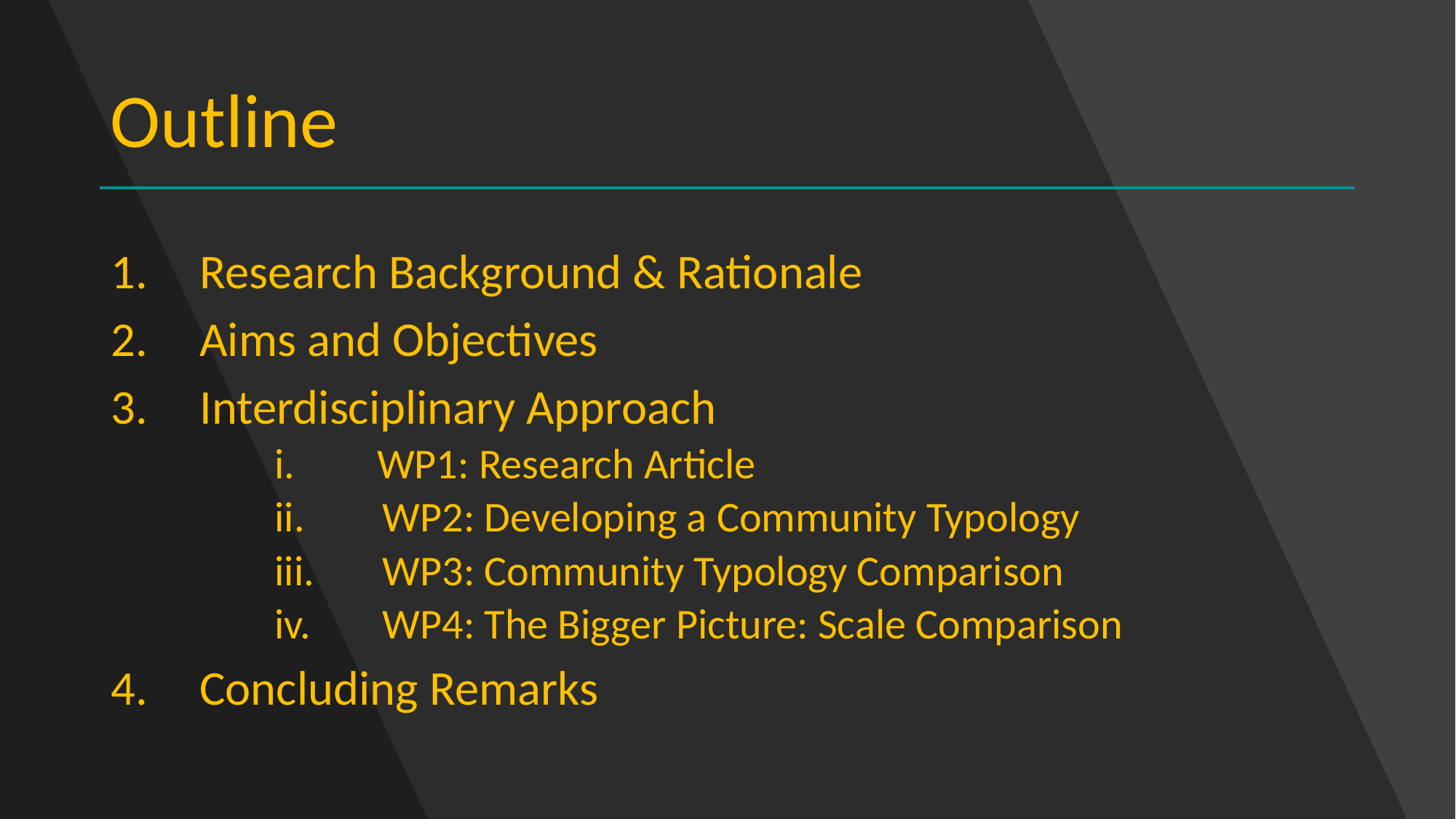

# Outline
Research Background & Rationale
Aims and Objectives
Interdisciplinary Approach
WP1: Research Article
  WP2: Developing a Community Typology
  WP3: Community Typology Comparison
  WP4: The Bigger Picture: Scale Comparison
Concluding Remarks